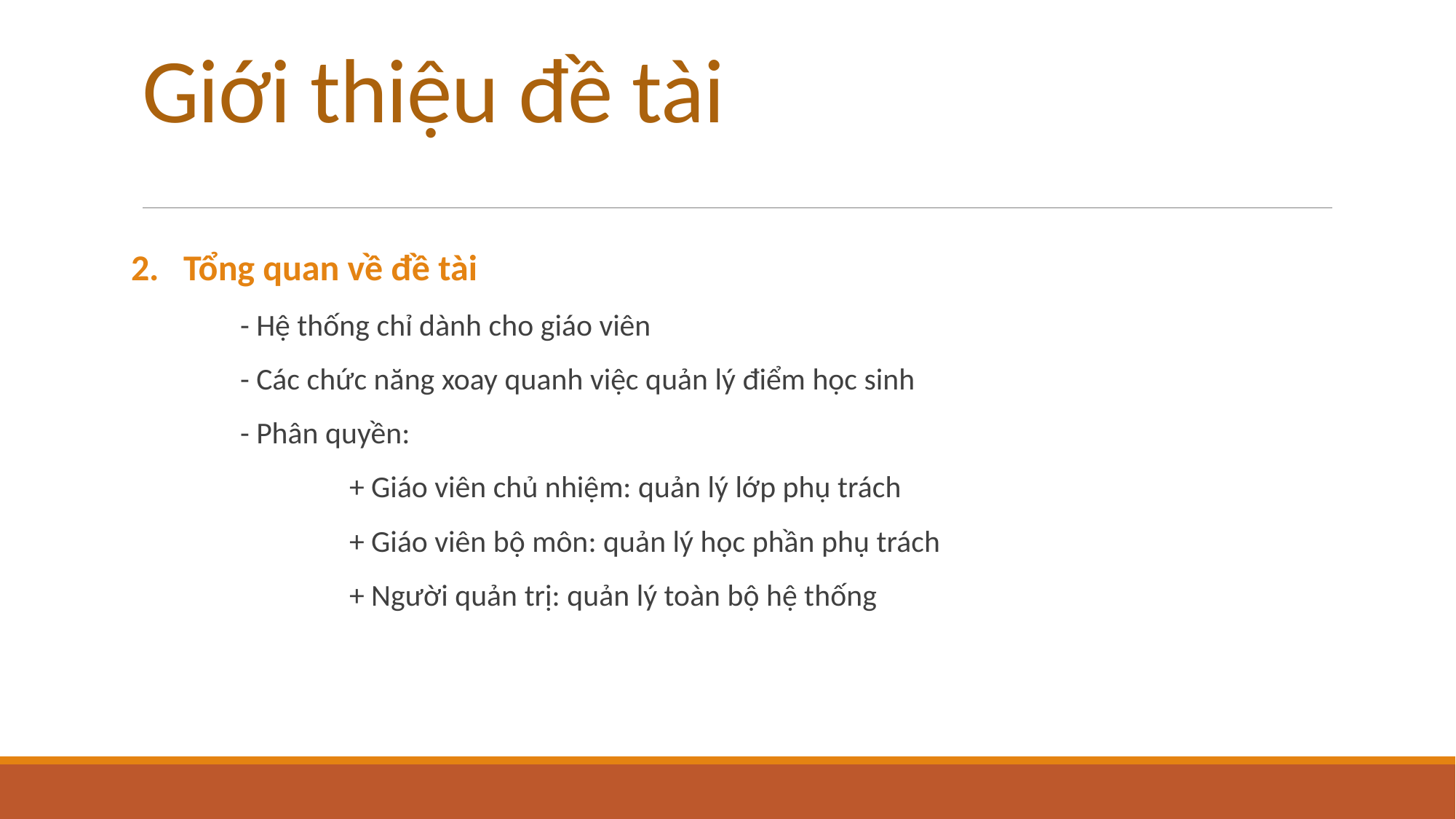

# Giới thiệu đề tài
2.   Tổng quan về đề tài
	- Hệ thống chỉ dành cho giáo viên
	- Các chức năng xoay quanh việc quản lý điểm học sinh
	- Phân quyền:
		+ Giáo viên chủ nhiệm: quản lý lớp phụ trách
		+ Giáo viên bộ môn: quản lý học phần phụ trách
		+ Người quản trị: quản lý toàn bộ hệ thống